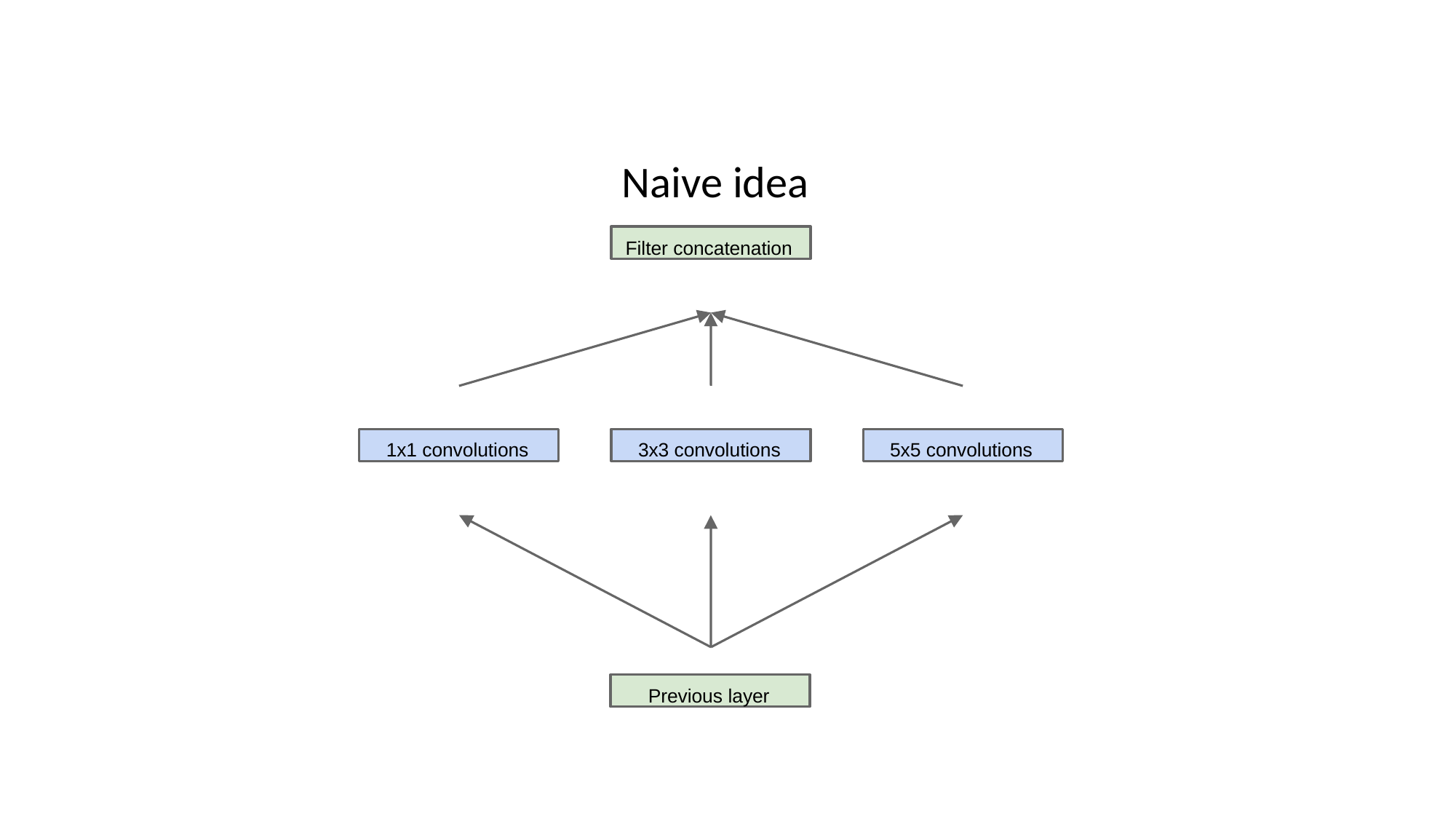

# Naive idea
Filter concatenation

1x1 convolutions
3x3 convolutions
5x5 convolutions

Previous layer